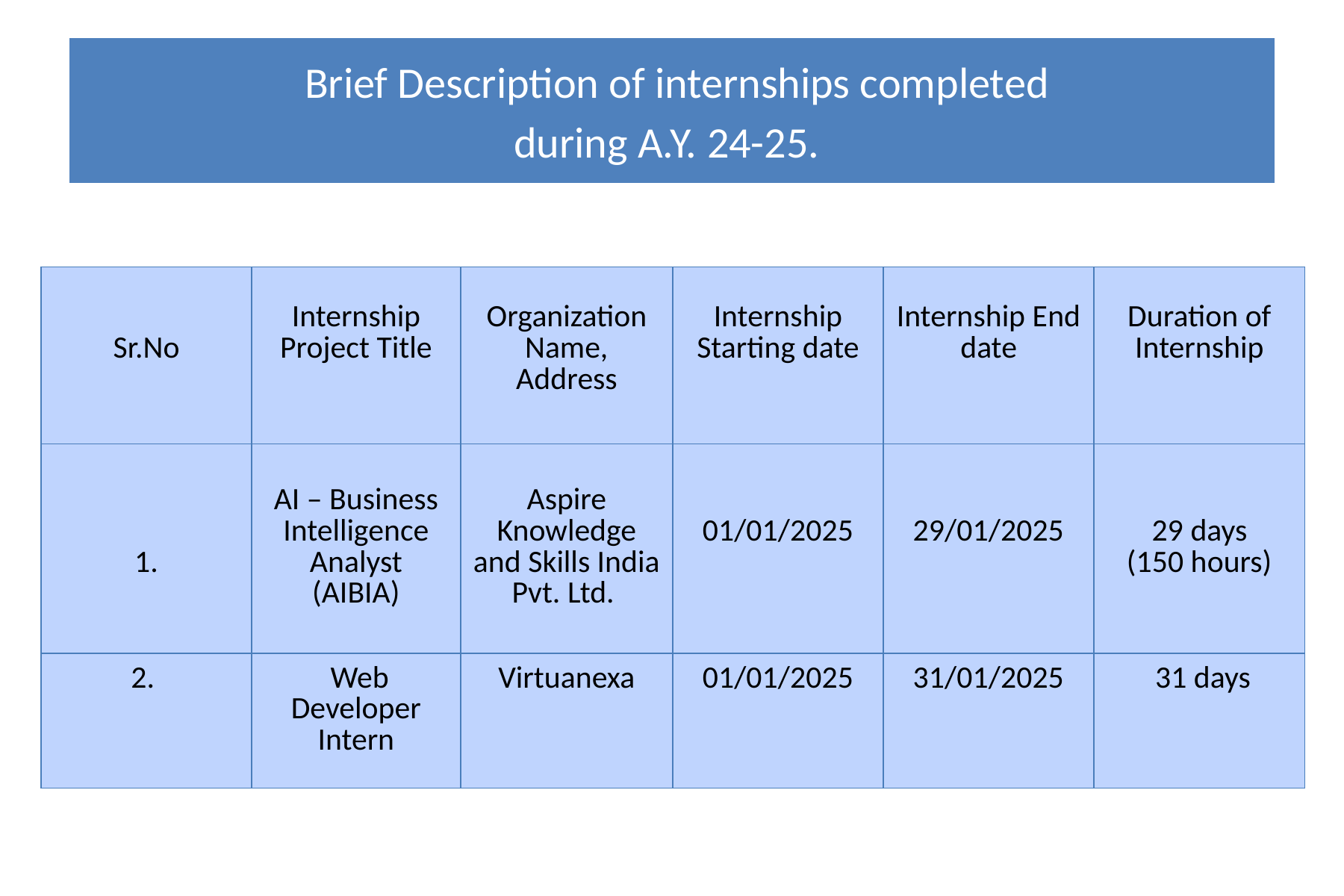

Brief Description of internships completed
during A.Y. 24-25.

| Sr.No | Internship Project Title | Organization Name, Address | Internship Starting date | Internship End date | Duration of Internship |
| --- | --- | --- | --- | --- | --- |
| 1. | AI – Business Intelligence Analyst (AIBIA) | Aspire Knowledge and Skills India Pvt. Ltd. | 01/01/2025 | 29/01/2025 | 29 days (150 hours) |
| 2. | Web Developer Intern | Virtuanexa | 01/01/2025 | 31/01/2025 | 31 days |